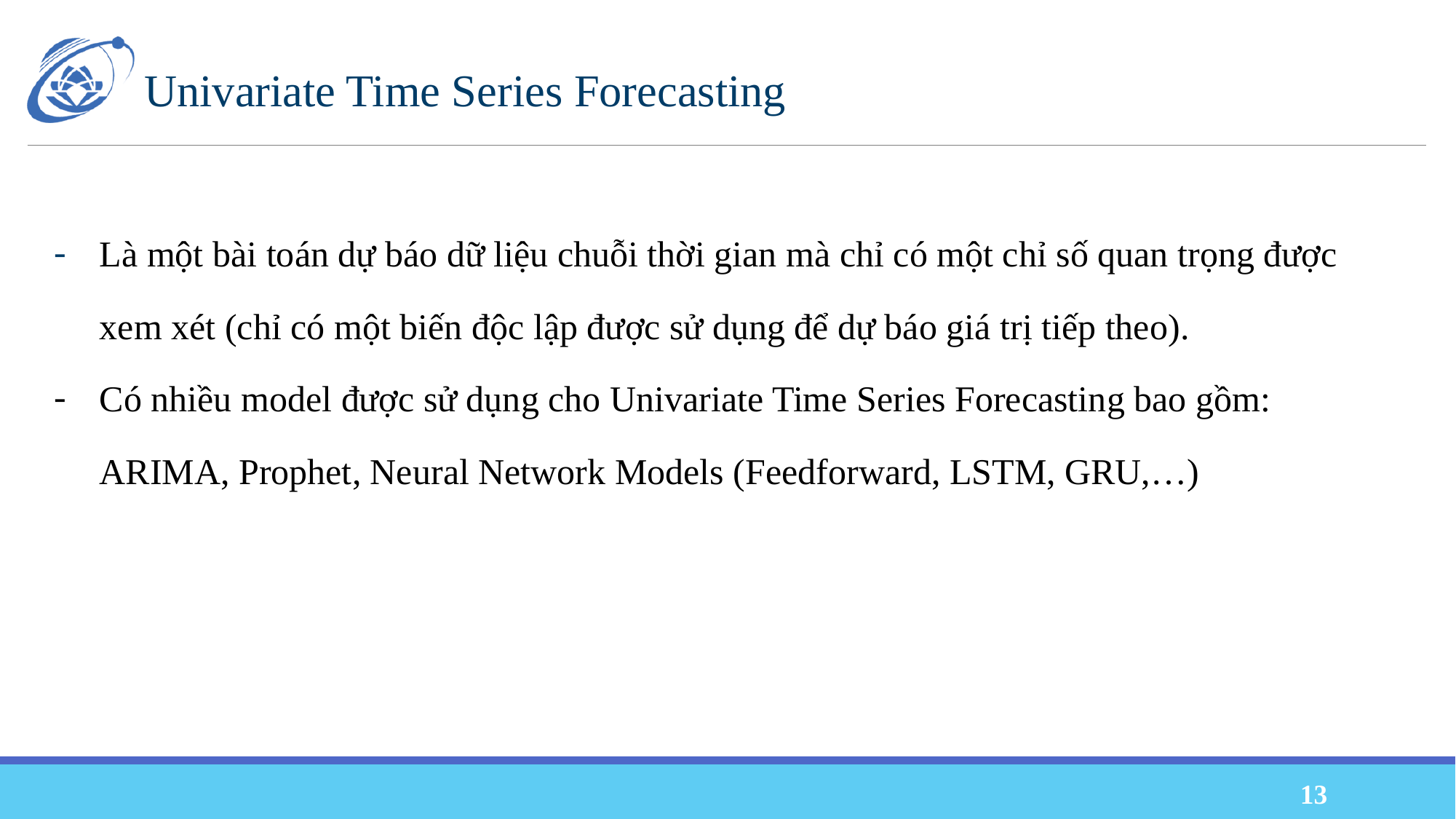

# Univariate Time Series Forecasting
Là một bài toán dự báo dữ liệu chuỗi thời gian mà chỉ có một chỉ số quan trọng được xem xét (chỉ có một biến độc lập được sử dụng để dự báo giá trị tiếp theo).
Có nhiều model được sử dụng cho Univariate Time Series Forecasting bao gồm: ARIMA, Prophet, Neural Network Models (Feedforward, LSTM, GRU,…)

13